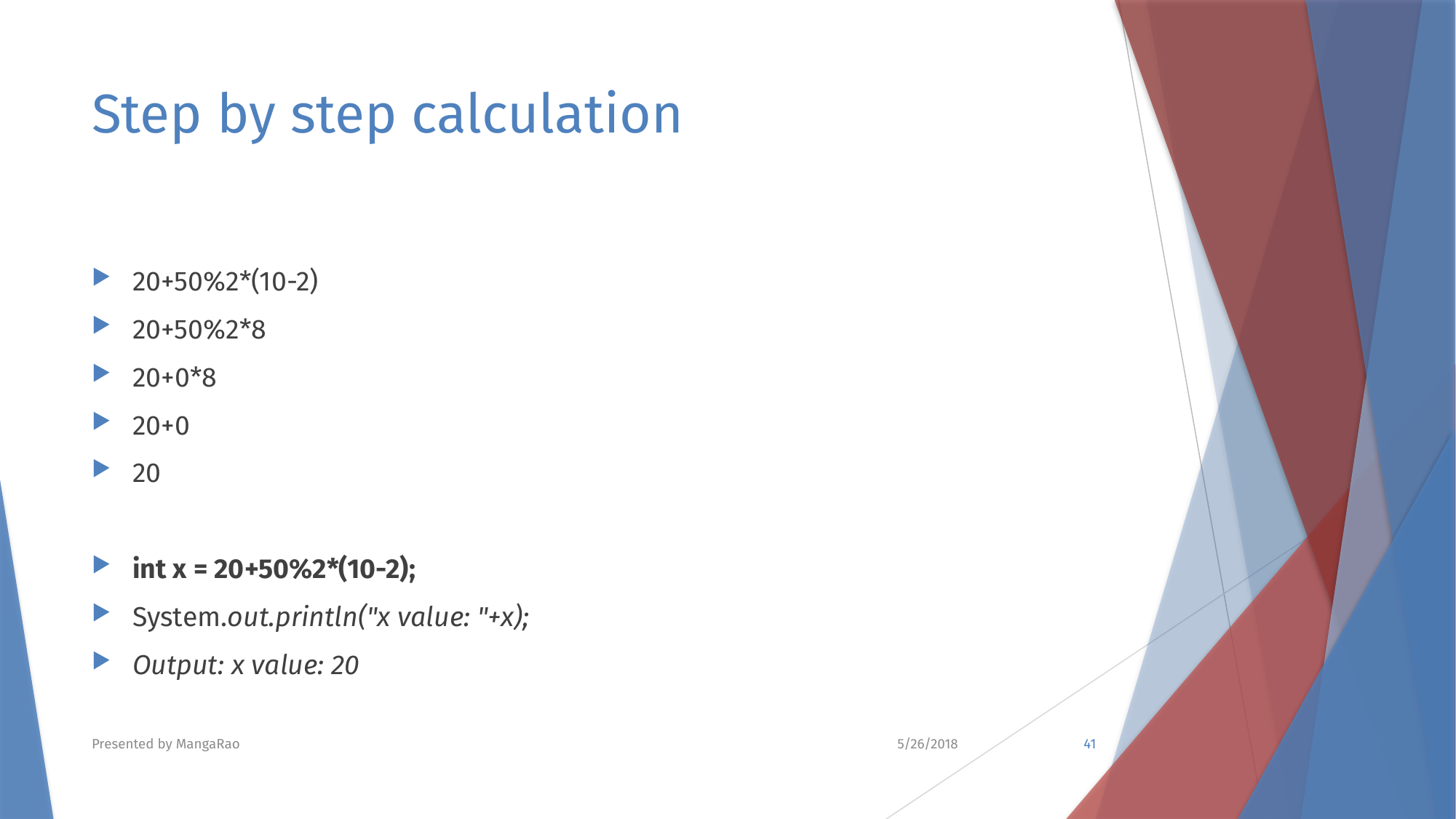

# Step by step calculation
20+50%2*(10-2)
20+50%2*8
20+0*8
20+0
20

int x = 20+50%2*(10-2);
System.out.println("x value: "+x);
Output: x value: 20

Presented by MangaRao
5/26/2018
41